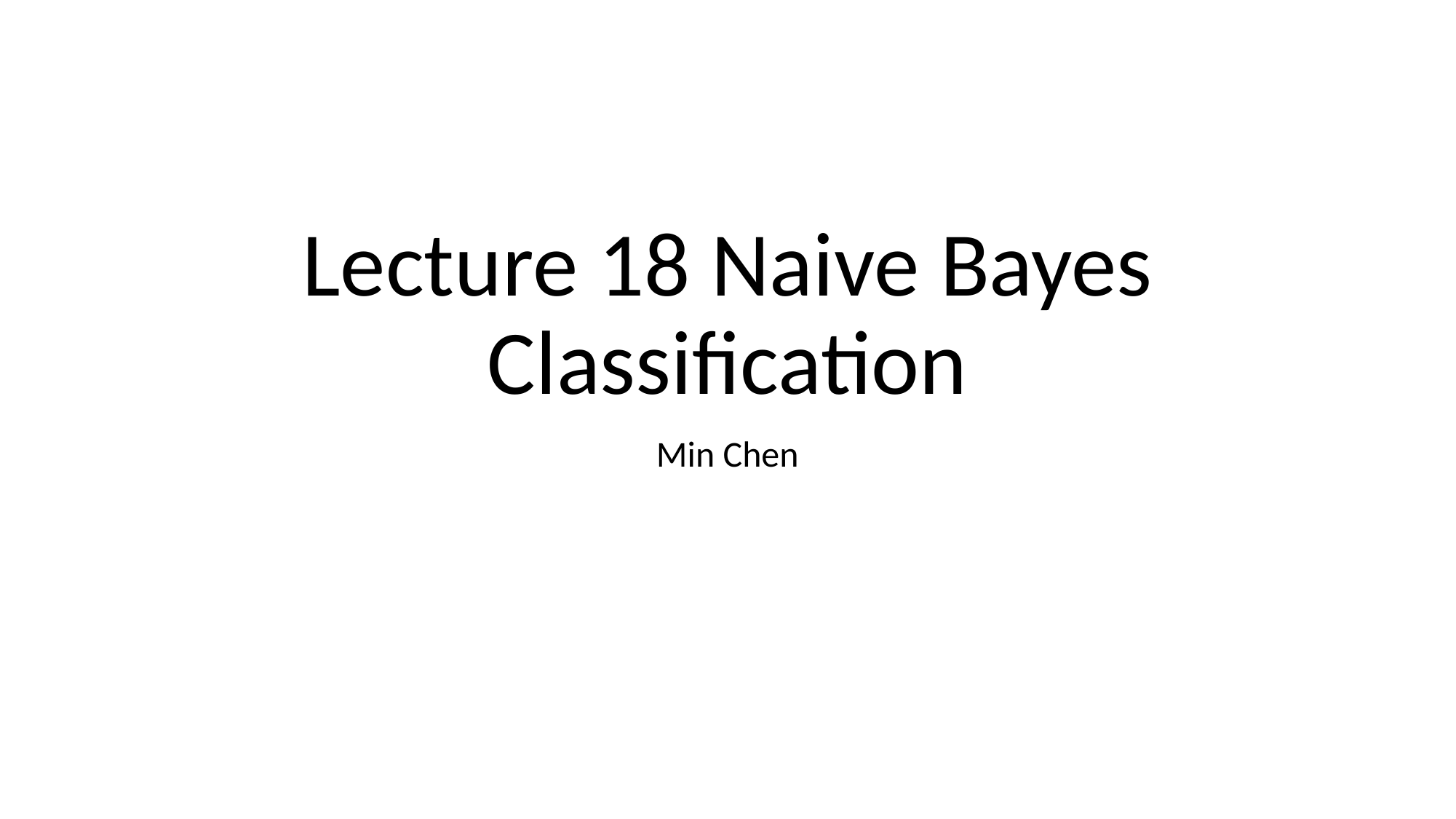

# Lecture 18 Naive Bayes Classification
Min Chen